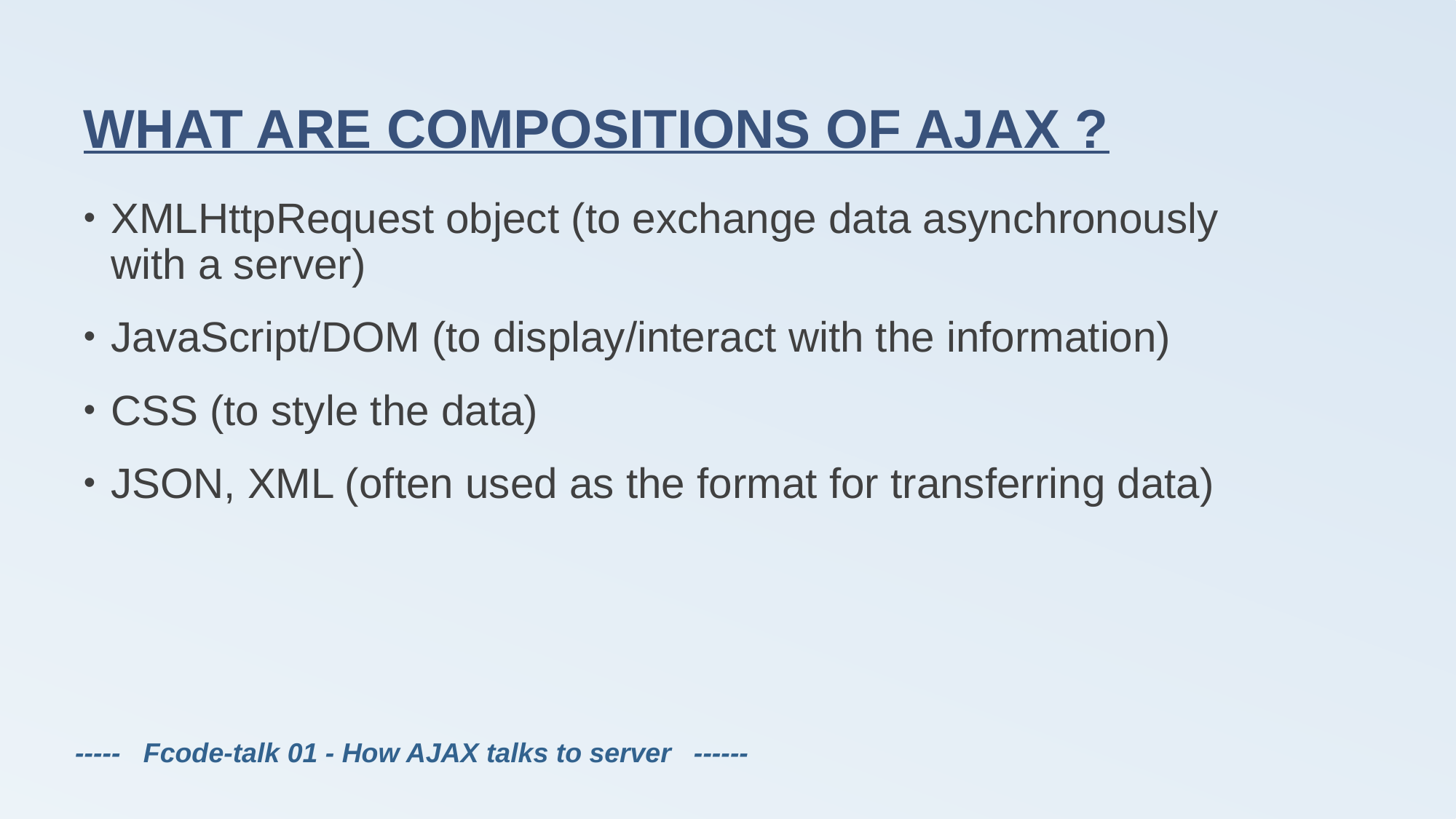

# WHAT ARE COMPOSITIONS OF AJAX ?
XMLHttpRequest object (to exchange data asynchronously with a server)
JavaScript/DOM (to display/interact with the information)
CSS (to style the data)
JSON, XML (often used as the format for transferring data)

-----   Fcode-talk 01 - How AJAX talks to server   ------